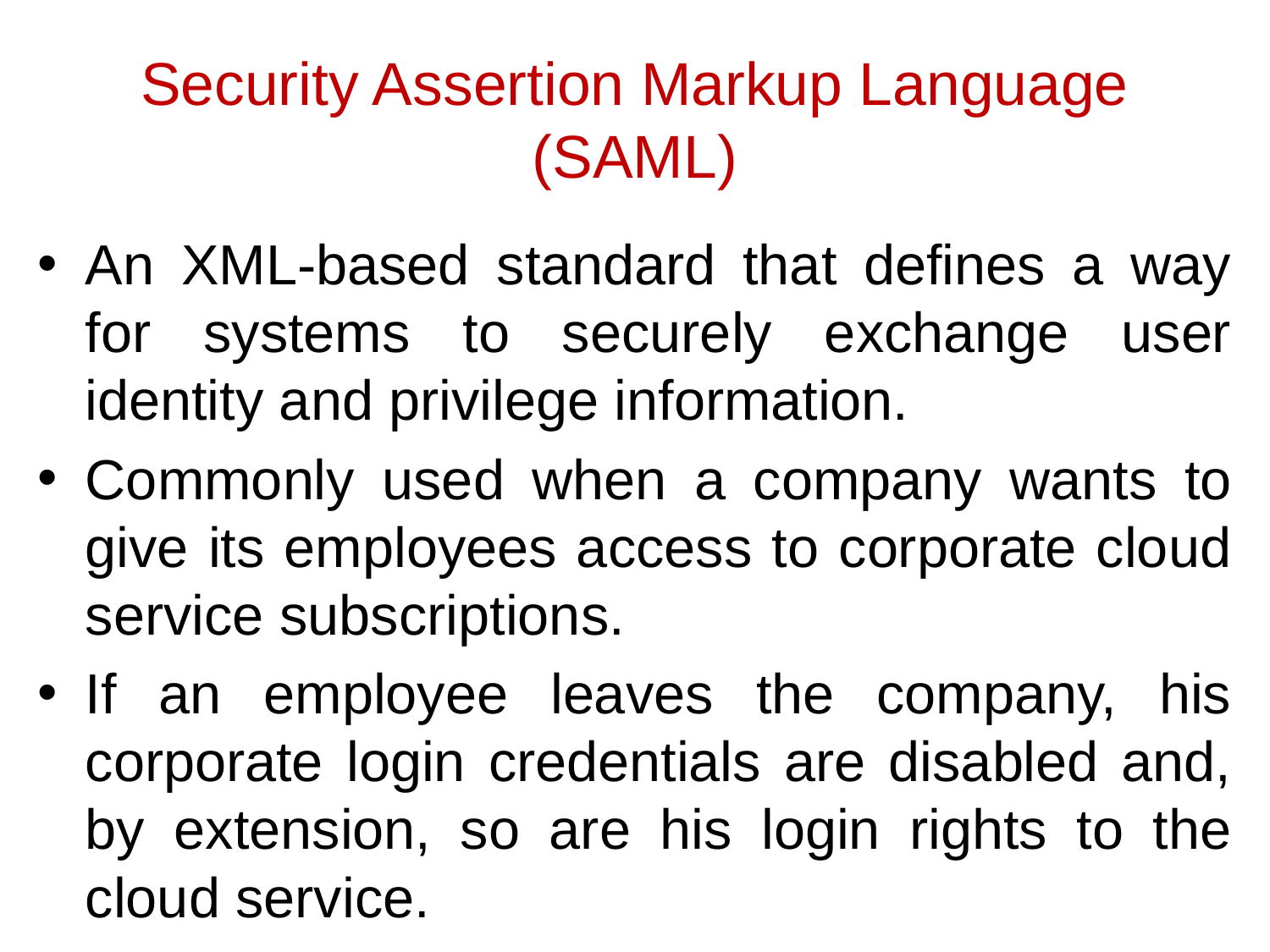

# Security Assertion Markup Language (SAML)
An XML-based standard that defines a way for systems to securely exchange user identity and privilege information.
Commonly used when a company wants to give its employees access to corporate cloud service subscriptions.
If an employee leaves the company, his corporate login credentials are disabled and, by extension, so are his login rights to the cloud service.